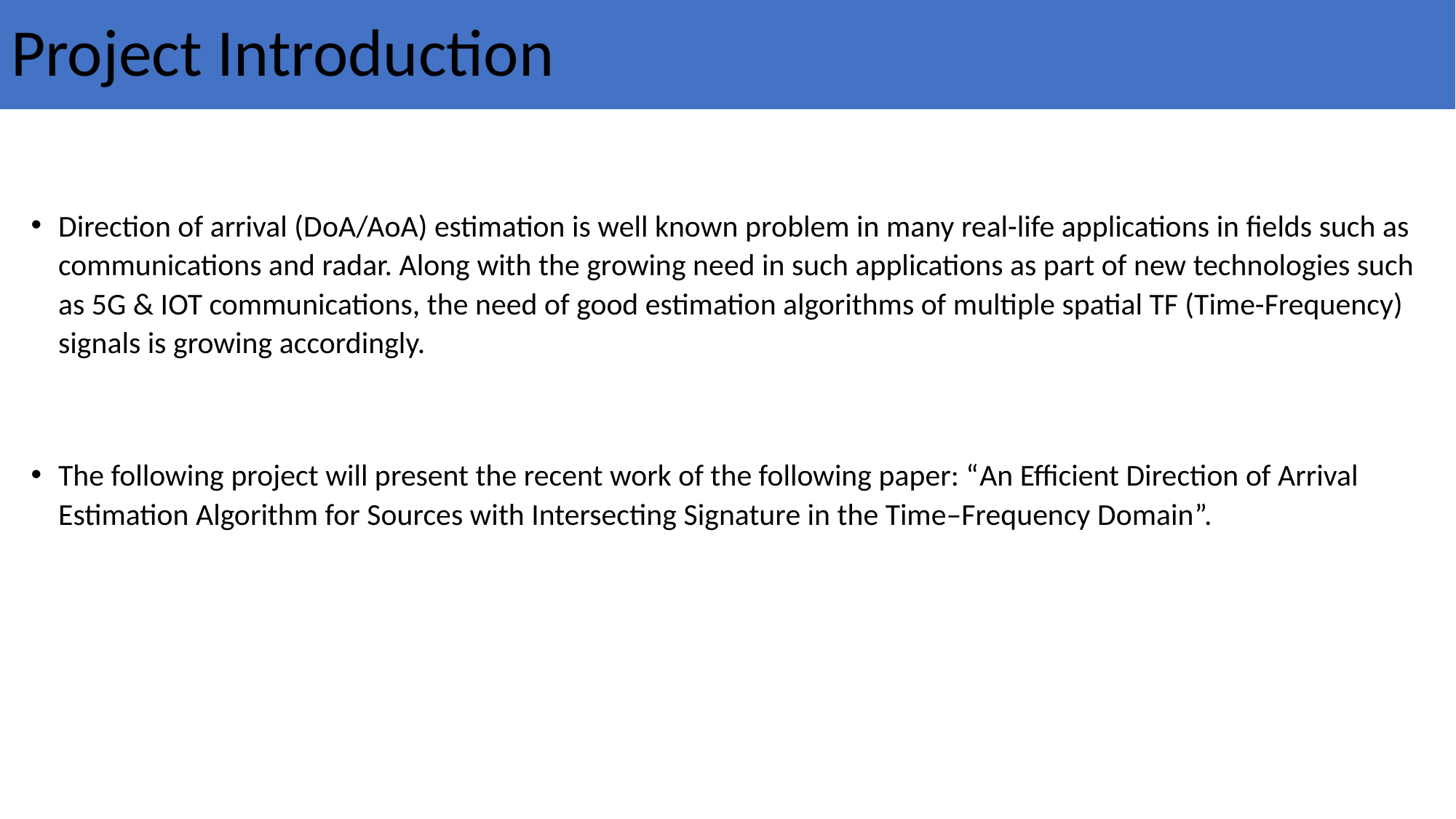

# Project Introduction

Direction of arrival (DoA/AoA) estimation is well known problem in many real-life applications in fields such as communications and radar. Along with the growing need in such applications as part of new technologies such as 5G & IOT communications, the need of good estimation algorithms of multiple spatial TF (Time-Frequency) signals is growing accordingly.

The following project will present the recent work of the following paper: “An Efficient Direction of Arrival Estimation Algorithm for Sources with Intersecting Signature in the Time–Frequency Domain”.